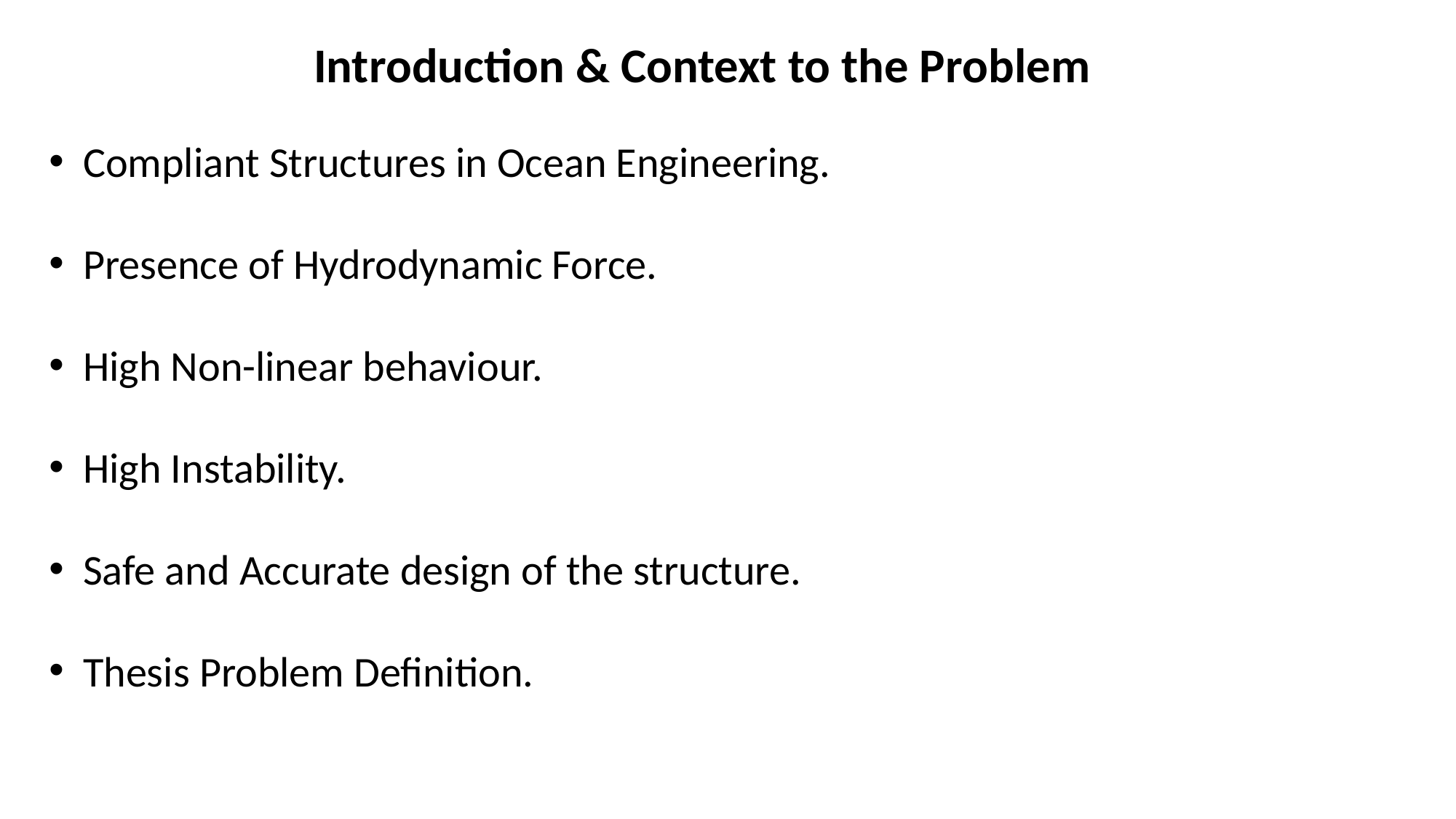

Introduction & Context to the Problem

Compliant Structures in Ocean Engineering.

Presence of Hydrodynamic Force.

High Non-linear behaviour.

High Instability.

Safe and Accurate design of the structure.

Thesis Problem Definition.